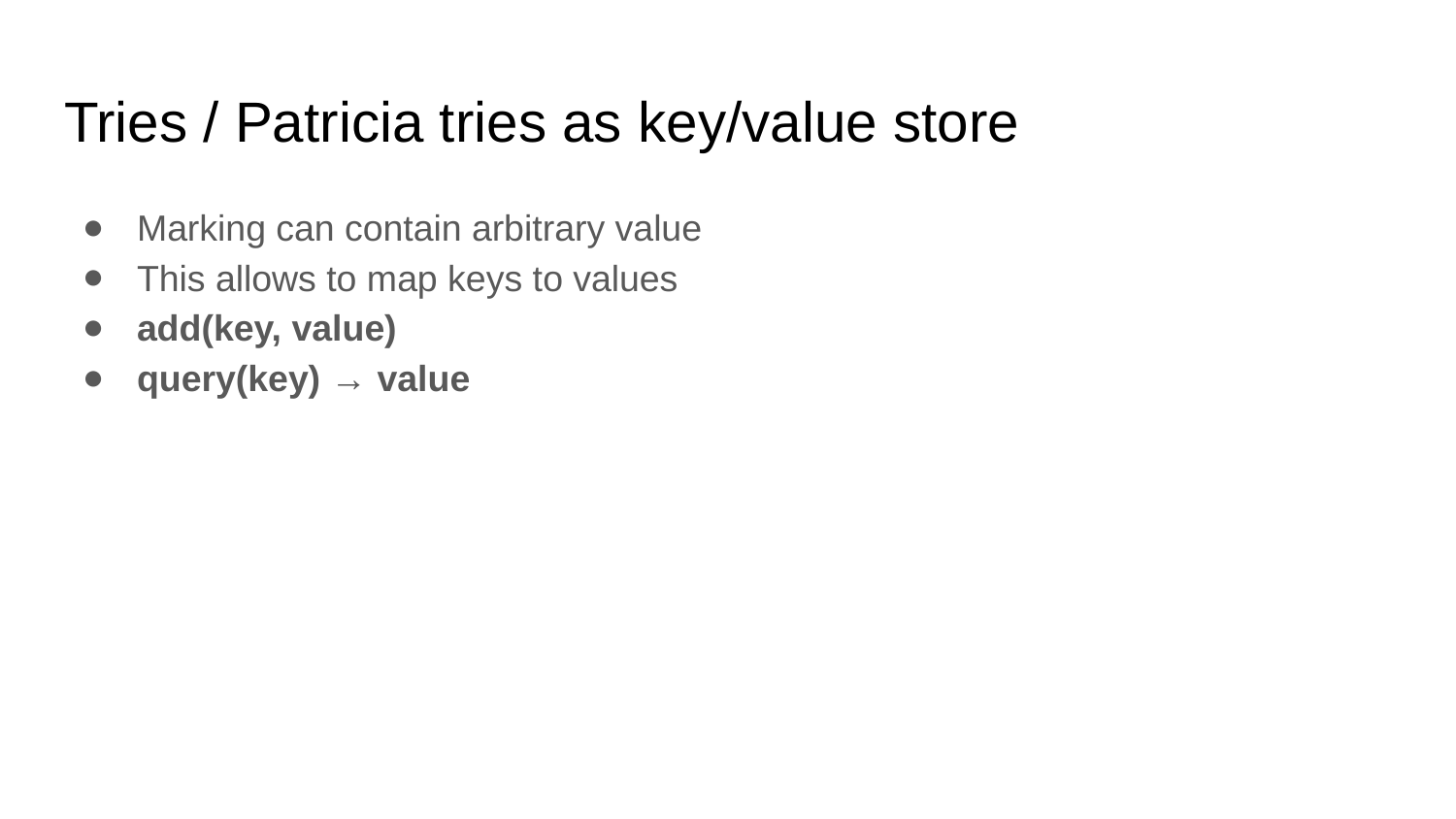

# Tries / Patricia tries as key/value store
Marking can contain arbitrary value
This allows to map keys to values
add(key, value)
query(key) → value